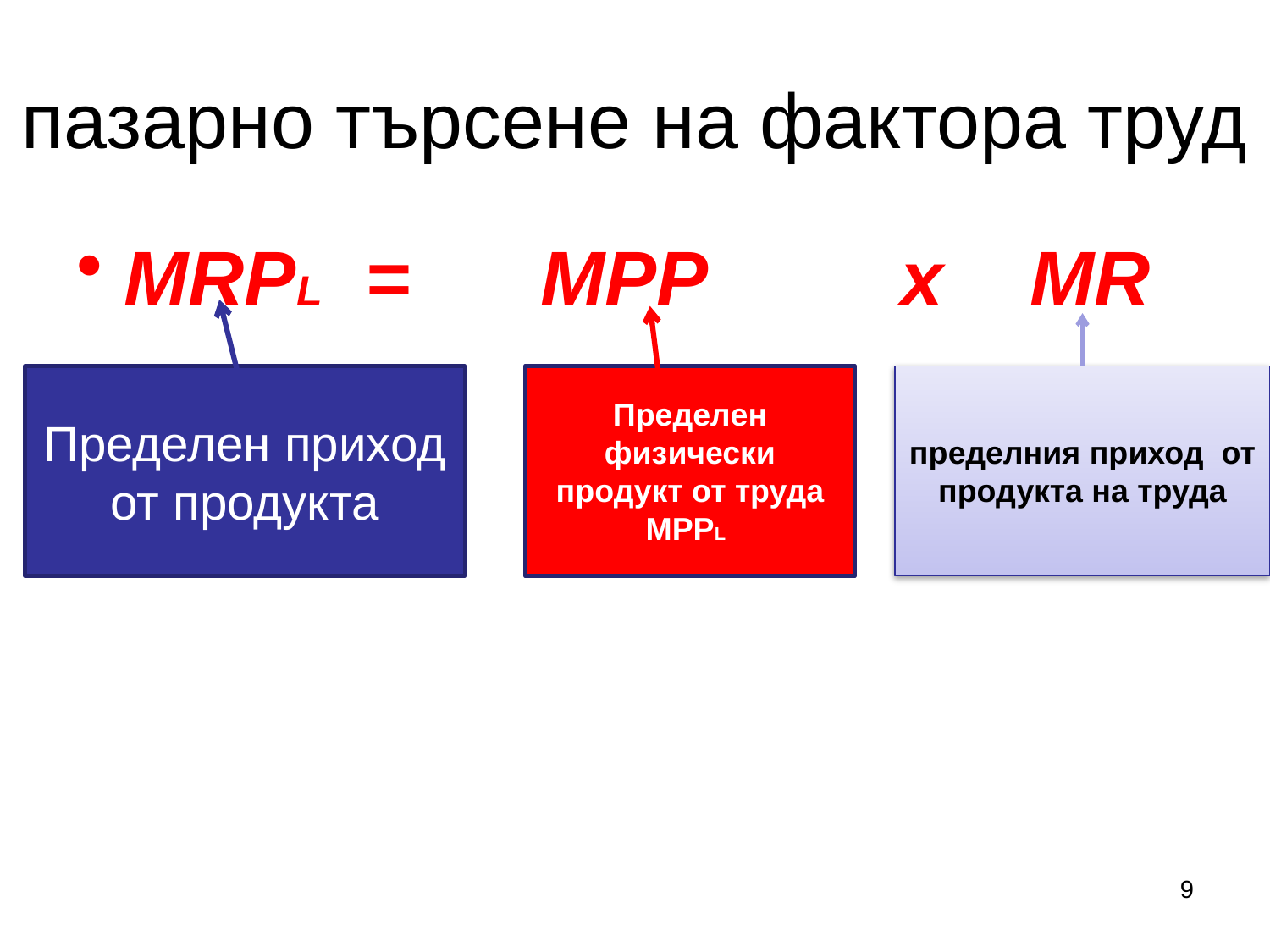

# пазарно търсене на фактора труд
MRPL  =      MPP         x    MR

Пределен приход от продукта
Пределен
физически продукт от труда МРРL
пределния приход  от продукта на труда
9